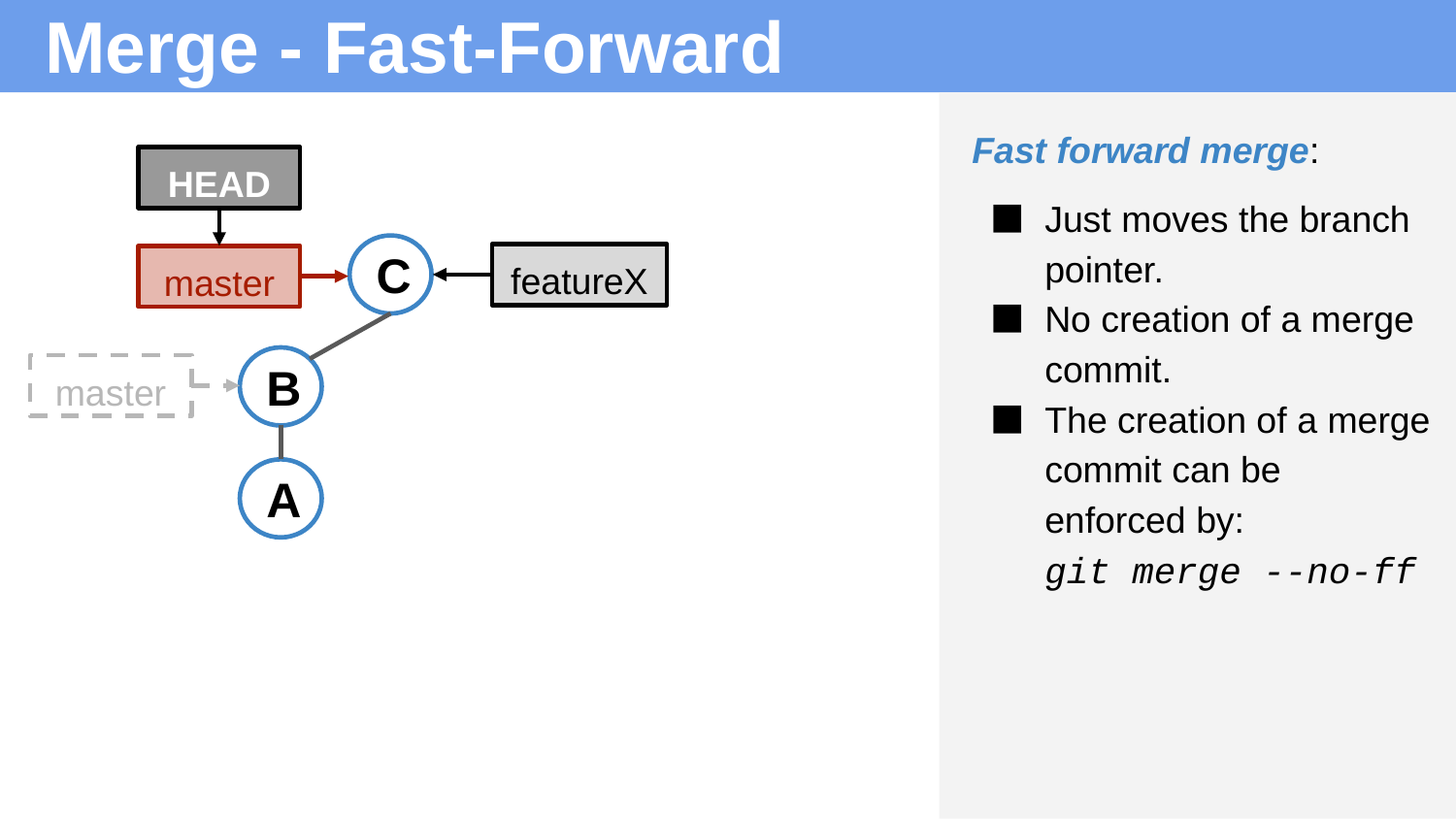

# Merge - Fast-Forward

Fast forward merge:
Just moves the branch pointer.
No creation of a merge commit.
The creation of a merge commit can be enforced by:
git merge --no-ff
HEAD
C
featureX
master
B
master
A